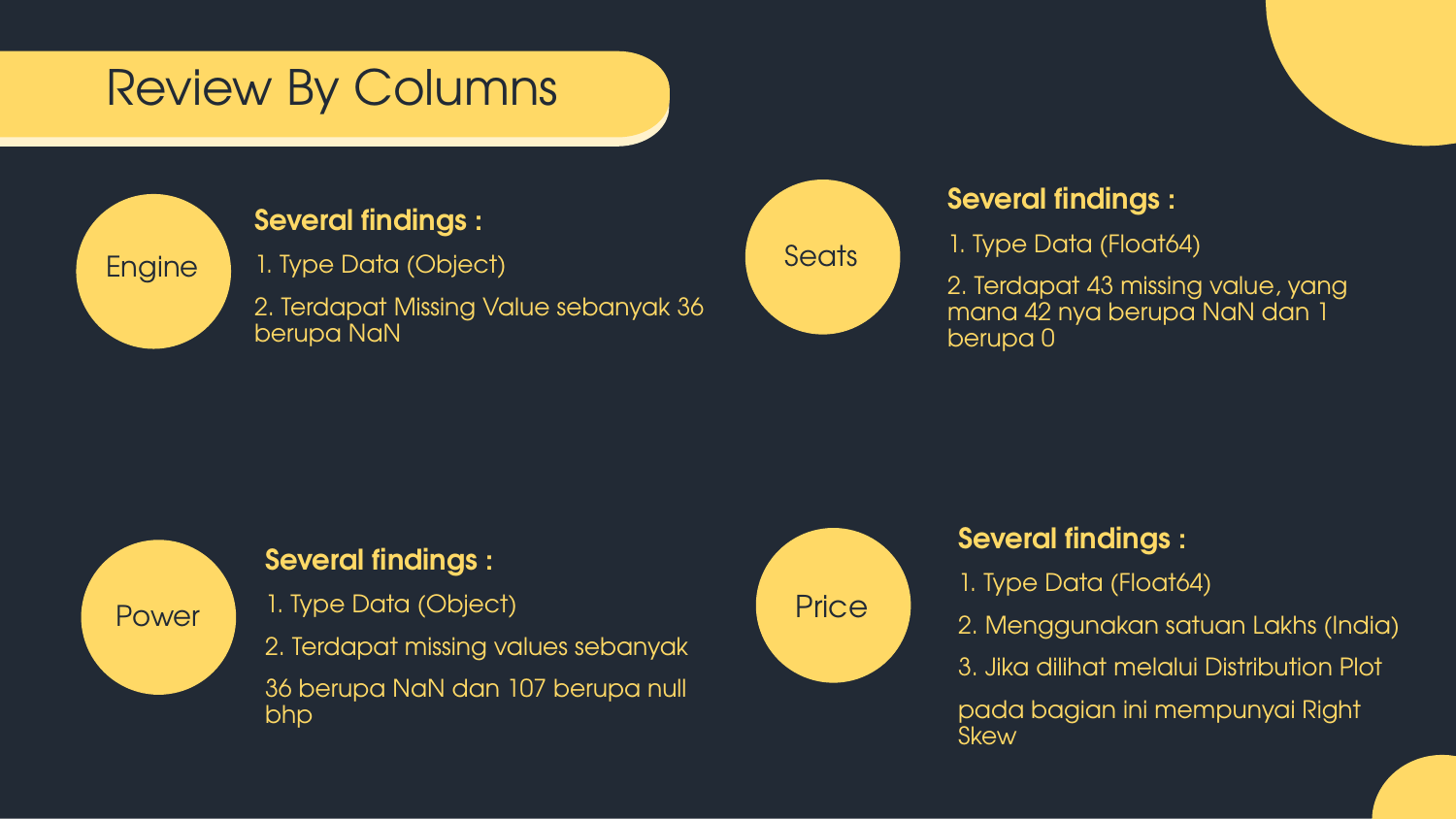

Review By Columns

Seats
Several findings :
1. Type Data (Float64)
2. Terdapat 43 missing value, yang mana 42 nya berupa NaN dan 1 berupa 0

Engine
Several findings :
1. Type Data (Object)
2. Terdapat Missing Value sebanyak 36 berupa NaN
Several findings :
1. Type Data (Float64)
2. Menggunakan satuan Lakhs (India)
3. Jika dilihat melalui Distribution Plot
pada bagian ini mempunyai Right Skew

Price
Several findings :
1. Type Data (Object)
2. Terdapat missing values sebanyak
36 berupa NaN dan 107 berupa null bhp

Power